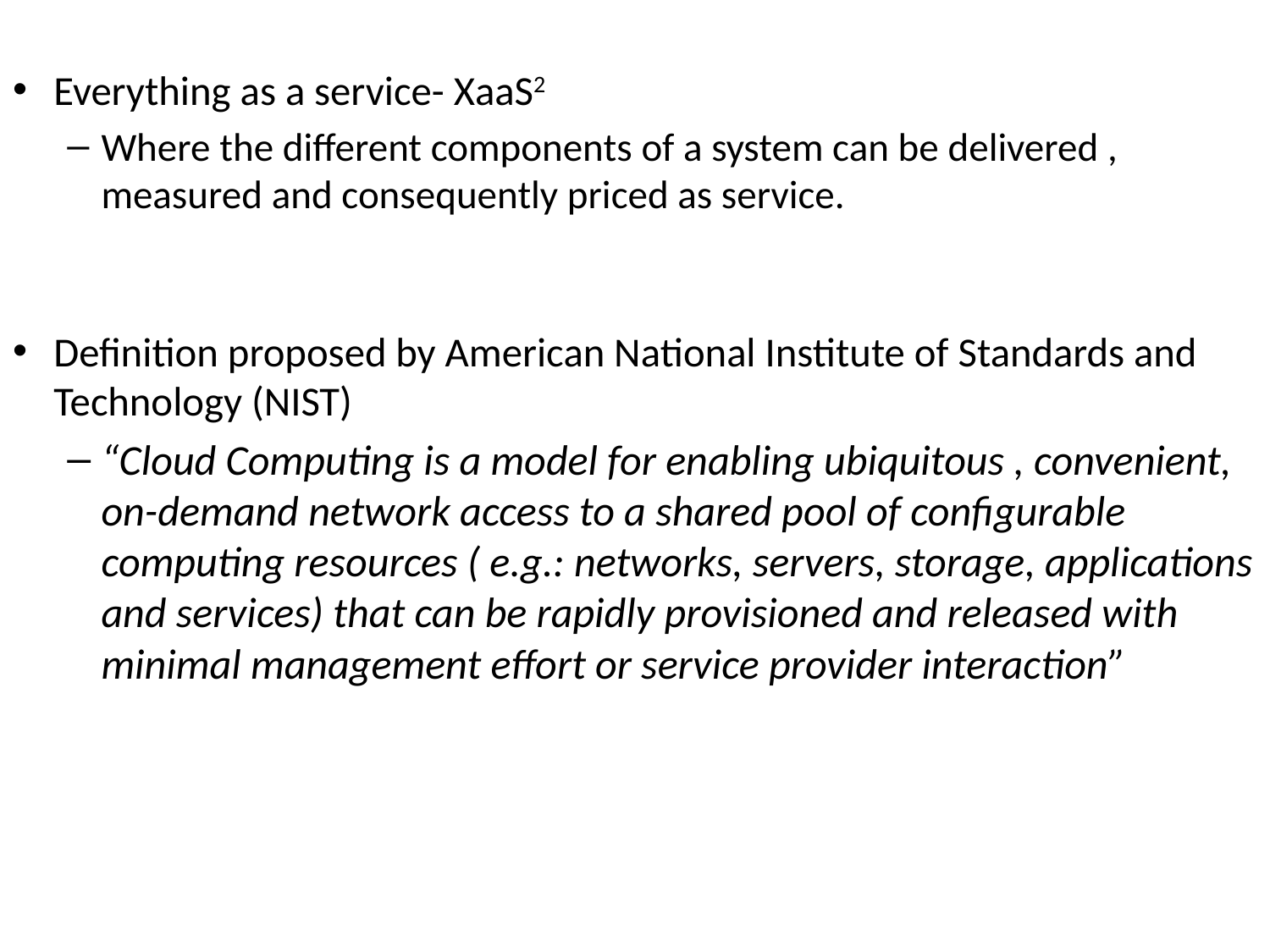

Everything as a service- XaaS2
Where the different components of a system can be delivered , measured and consequently priced as service.

Definition proposed by American National Institute of Standards and Technology (NIST)
“Cloud Computing is a model for enabling ubiquitous , convenient, on-demand network access to a shared pool of configurable computing resources ( e.g.: networks, servers, storage, applications and services) that can be rapidly provisioned and released with minimal management effort or service provider interaction”